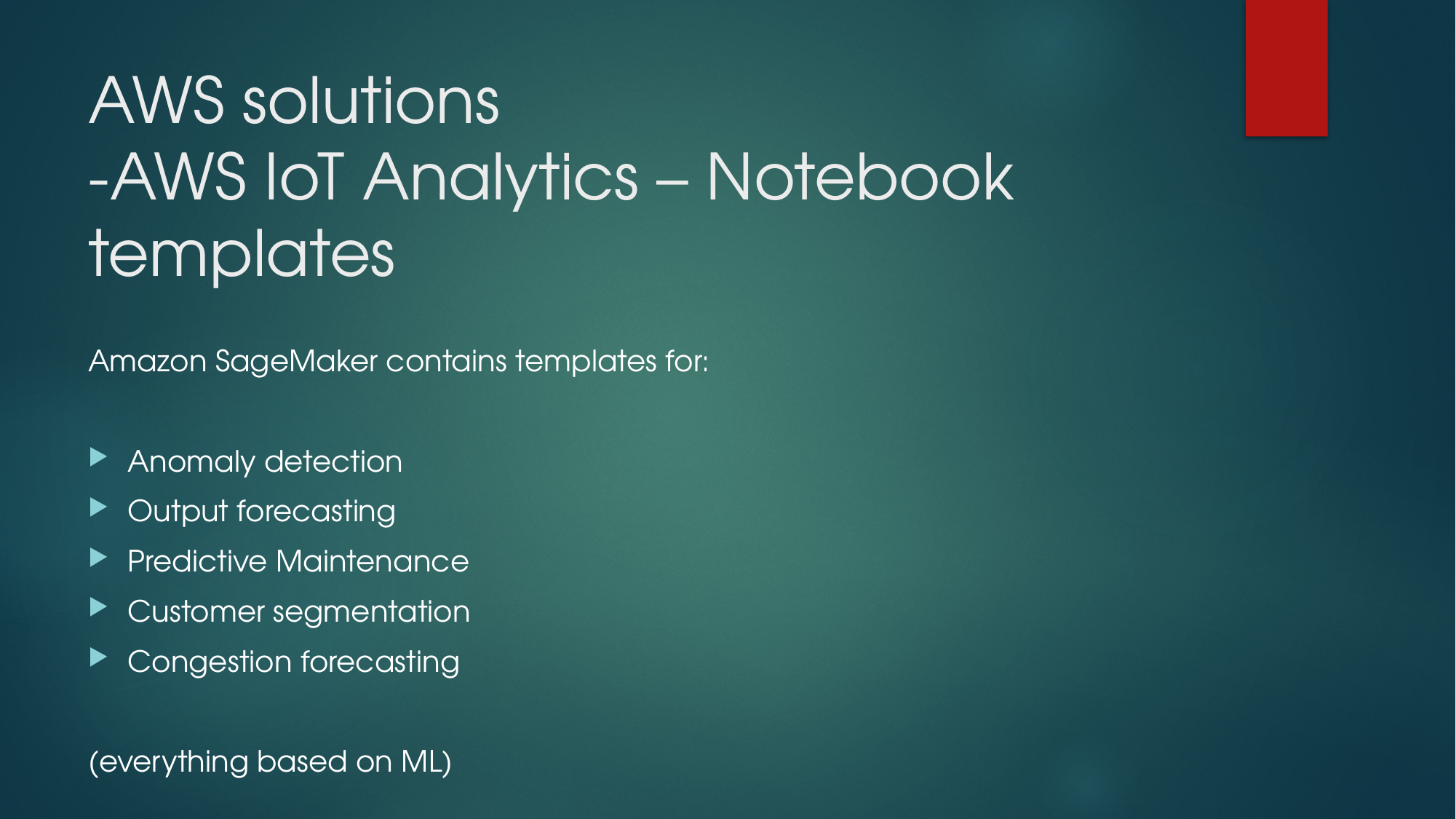

# AWS solutions -AWS IoT Analytics – Notebook templates

Amazon SageMaker contains templates for:

Anomaly detection
Output forecasting
Predictive Maintenance
Customer segmentation
Congestion forecasting

(everything based on ML)